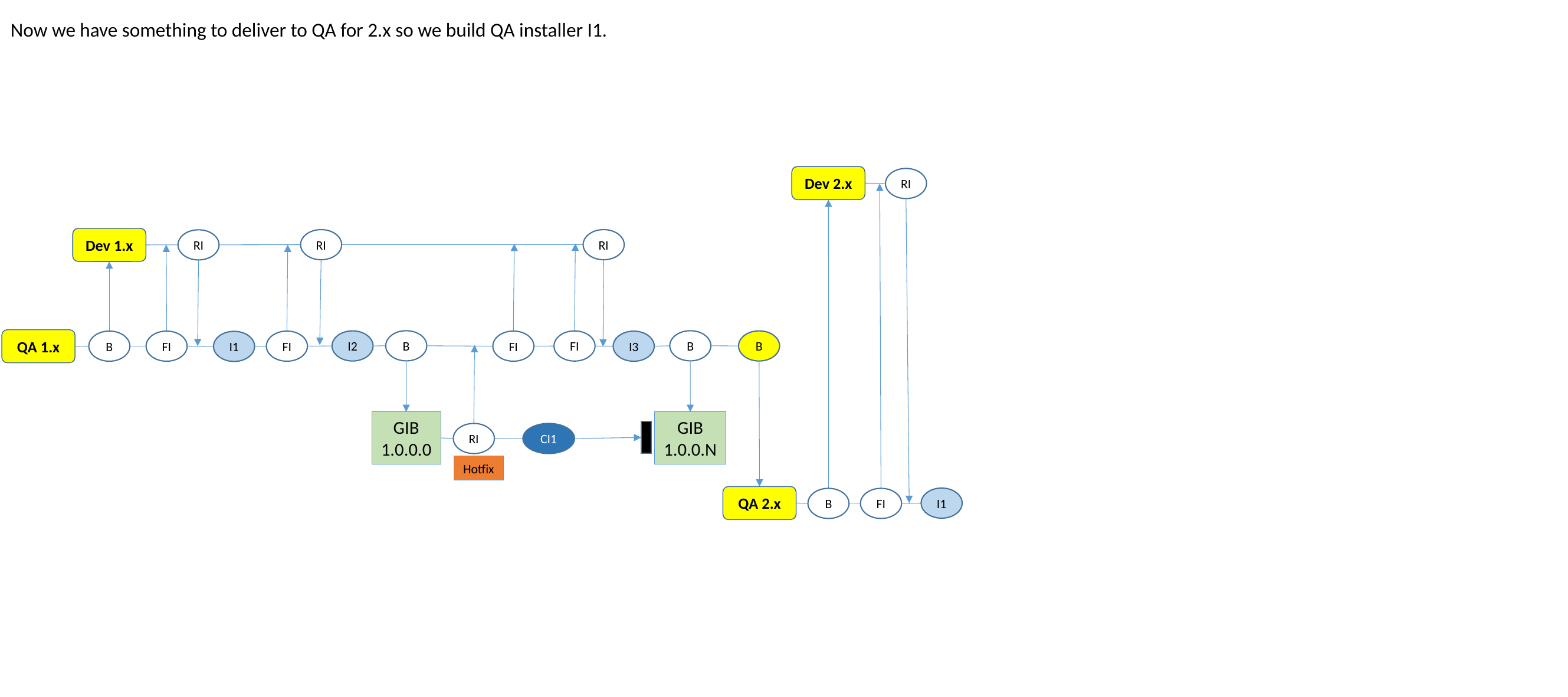

Now we have something to deliver to QA for 2.x so we build QA installer I1.
Dev 2.x
RI
Dev 1.x
RI
RI
RI
QA 1.x
B
B
I2
B
FI
FI
B
FI
FI
I3
I1
GIB
1.0.0.0
GIB
1.0.0.N

RI
CI1
Hotfix
QA 2.x
I1
B
FI